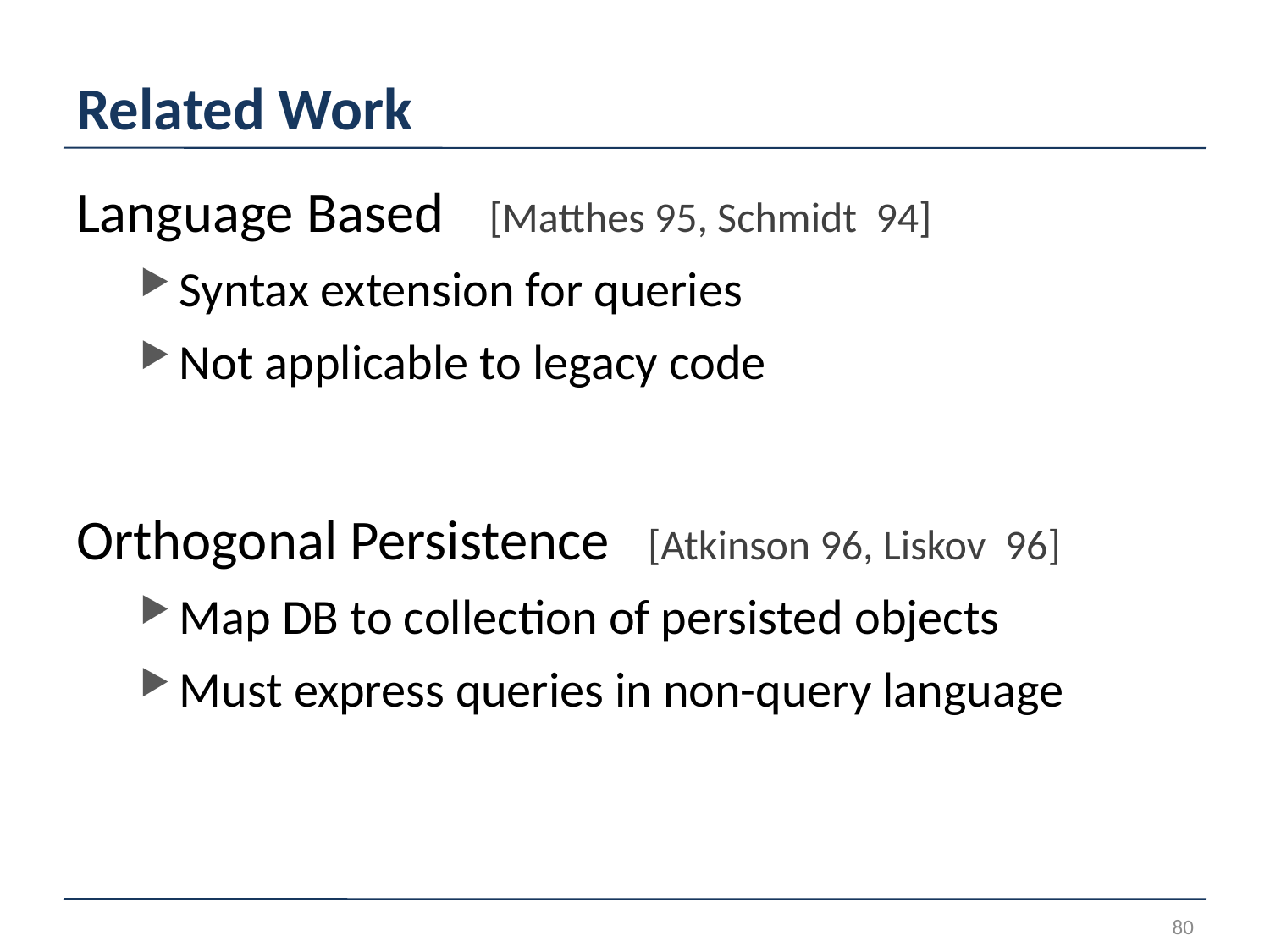

# Related Work
Language Based    [Matthes 95, Schmidt  94]
Syntax extension for queries
Not applicable to legacy code
Orthogonal Persistence   [Atkinson 96, Liskov  96]
Map DB to collection of persisted objects
Must express queries in non-query language
80